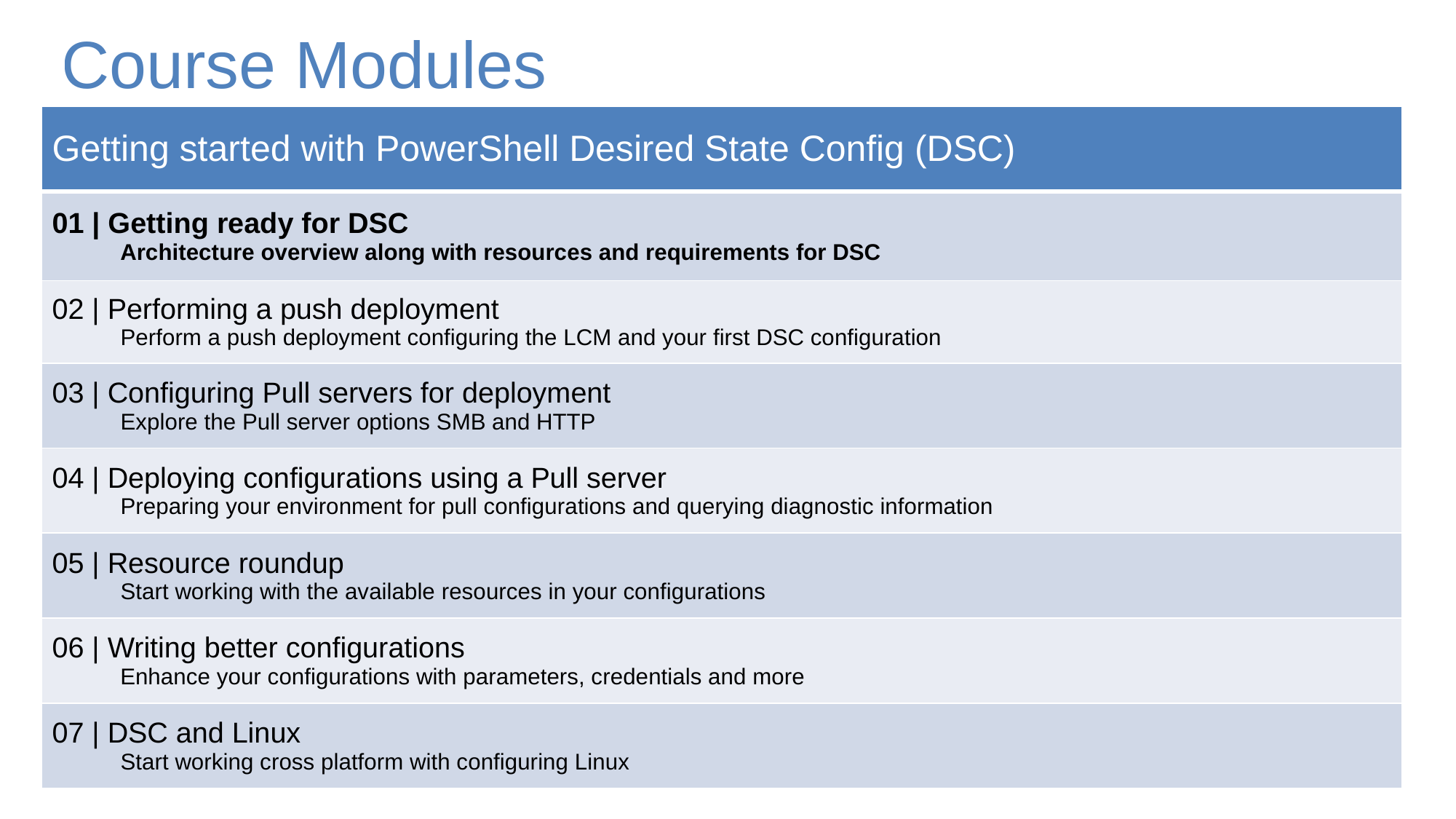

Course Modules
| Getting started with PowerShell Desired State Config (DSC) |
| --- |
| 01 | Getting ready for DSC Architecture overview along with resources and requirements for DSC |
| 02 | Performing a push deployment Perform a push deployment configuring the LCM and your first DSC configuration |
| 03 | Configuring Pull servers for deployment Explore the Pull server options SMB and HTTP |
| 04 | Deploying configurations using a Pull server Preparing your environment for pull configurations and querying diagnostic information |
| 05 | Resource roundup Start working with the available resources in your configurations |
| 06 | Writing better configurations Enhance your configurations with parameters, credentials and more |
| 07 | DSC and Linux Start working cross platform with configuring Linux |